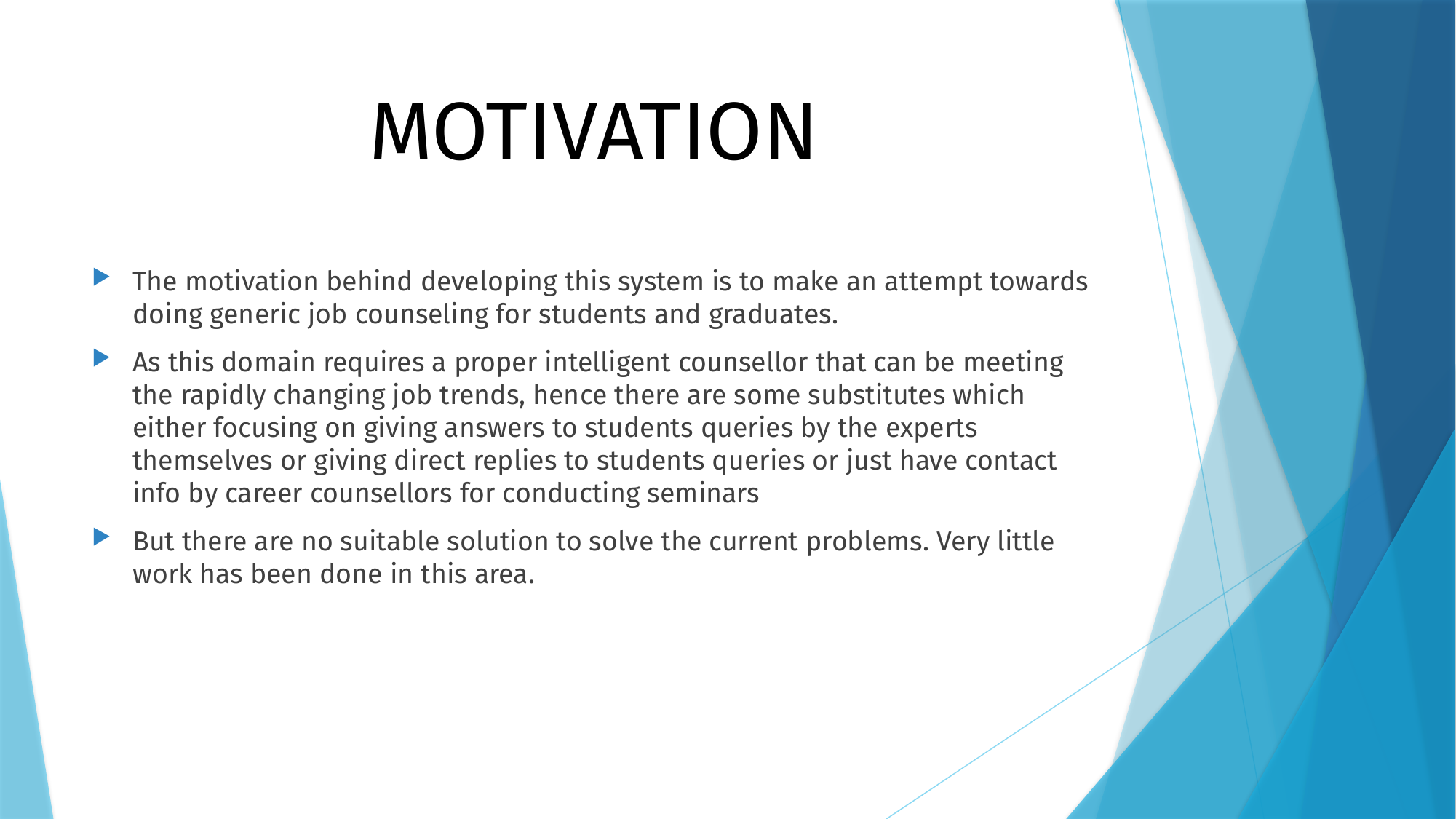

# MOTIVATION
The motivation behind developing this system is to make an attempt towards doing generic job counseling for students and graduates.
As this domain requires a proper intelligent counsellor that can be meeting the rapidly changing job trends, hence there are some substitutes which either focusing on giving answers to students queries by the experts themselves or giving direct replies to students queries or just have contact info by career counsellors for conducting seminars
But there are no suitable solution to solve the current problems. Very little work has been done in this area.